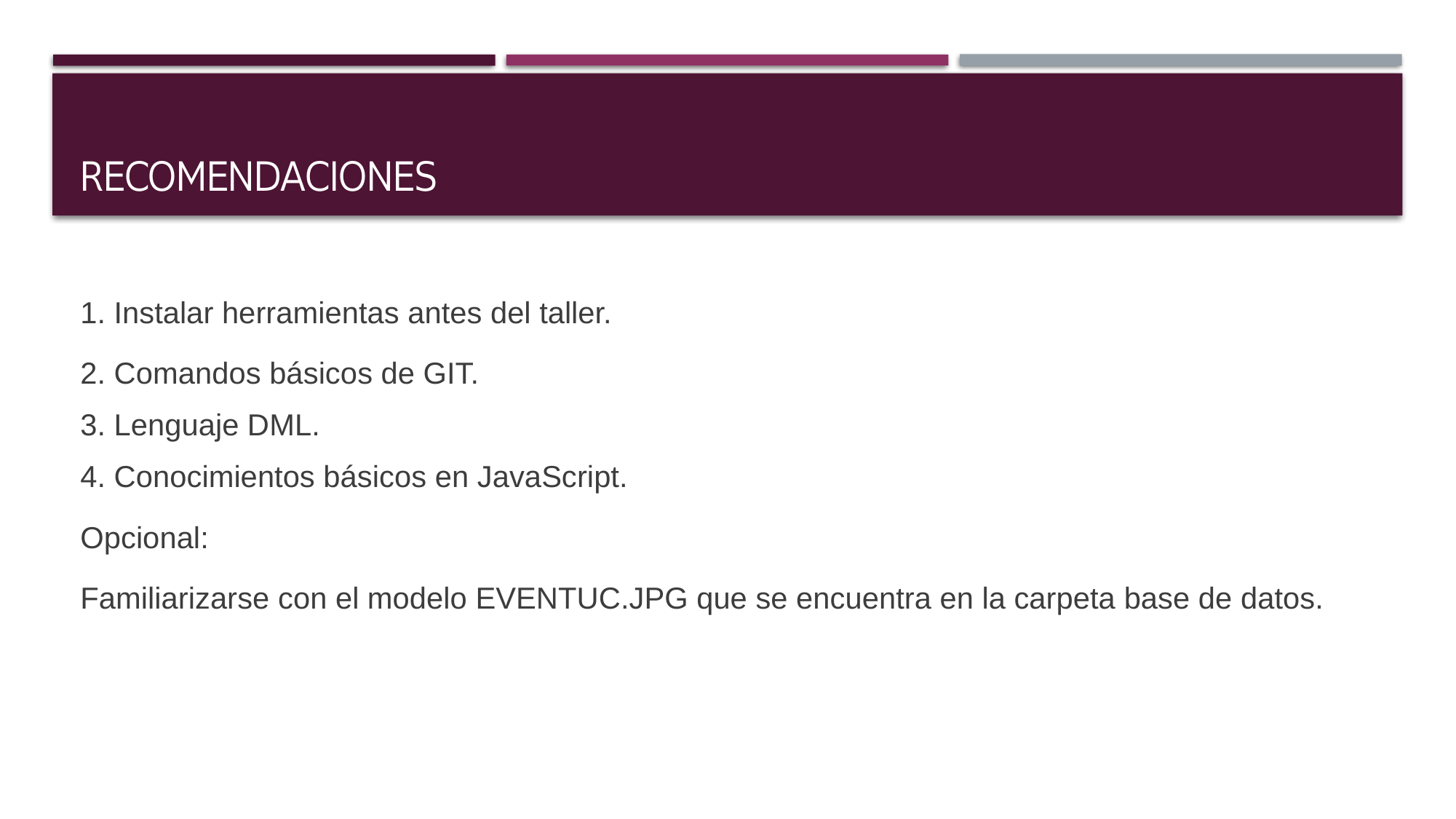

# Recomendaciones
1. Instalar herramientas antes del taller.
2. Comandos básicos de GIT.
3. Lenguaje DML.
4. Conocimientos básicos en JavaScript.
Opcional:
Familiarizarse con el modelo EVENTUC.JPG que se encuentra en la carpeta base de datos.